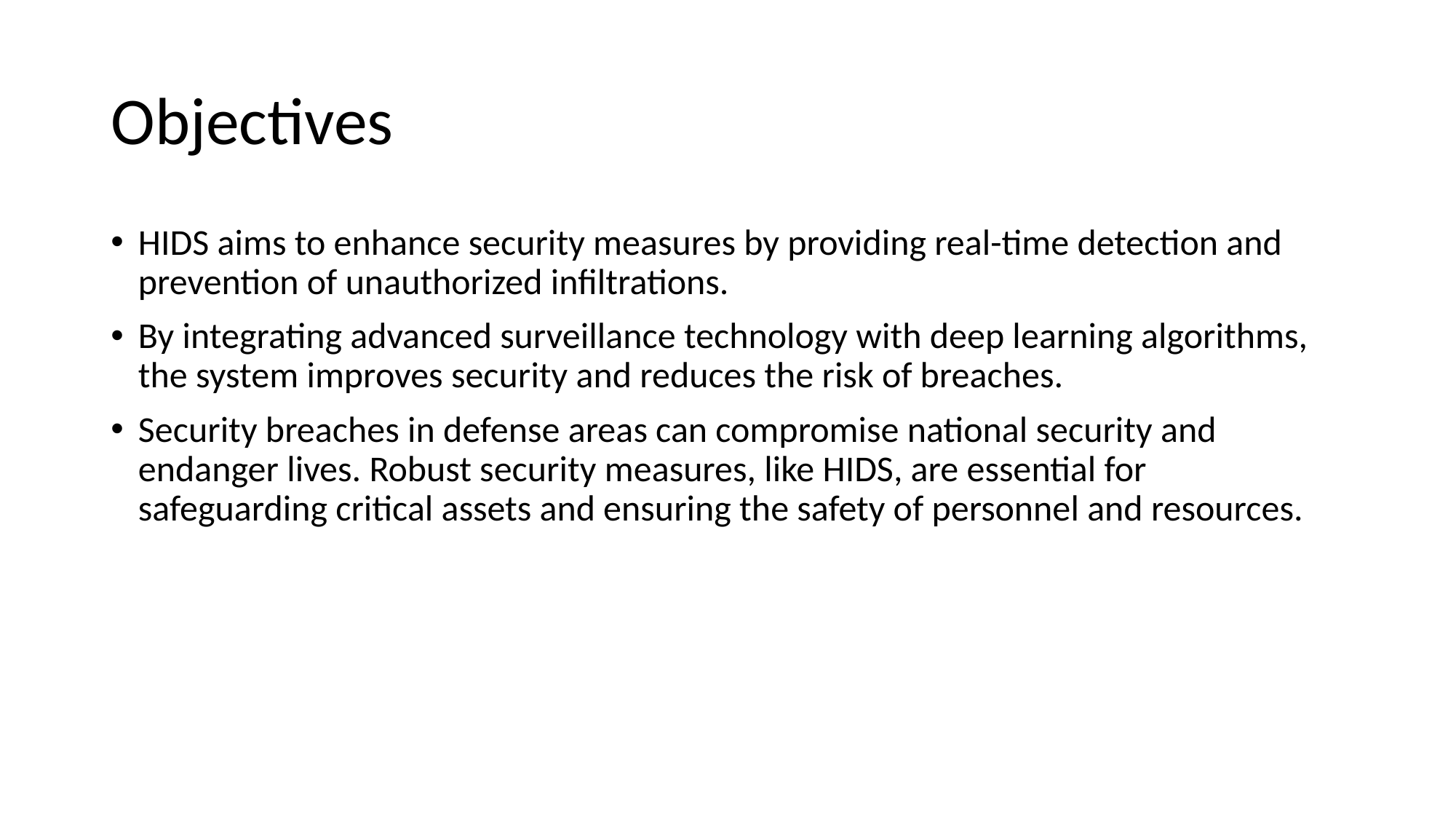

# Objectives
HIDS aims to enhance security measures by providing real-time detection and prevention of unauthorized infiltrations.
By integrating advanced surveillance technology with deep learning algorithms, the system improves security and reduces the risk of breaches.
Security breaches in defense areas can compromise national security and endanger lives. Robust security measures, like HIDS, are essential for safeguarding critical assets and ensuring the safety of personnel and resources.